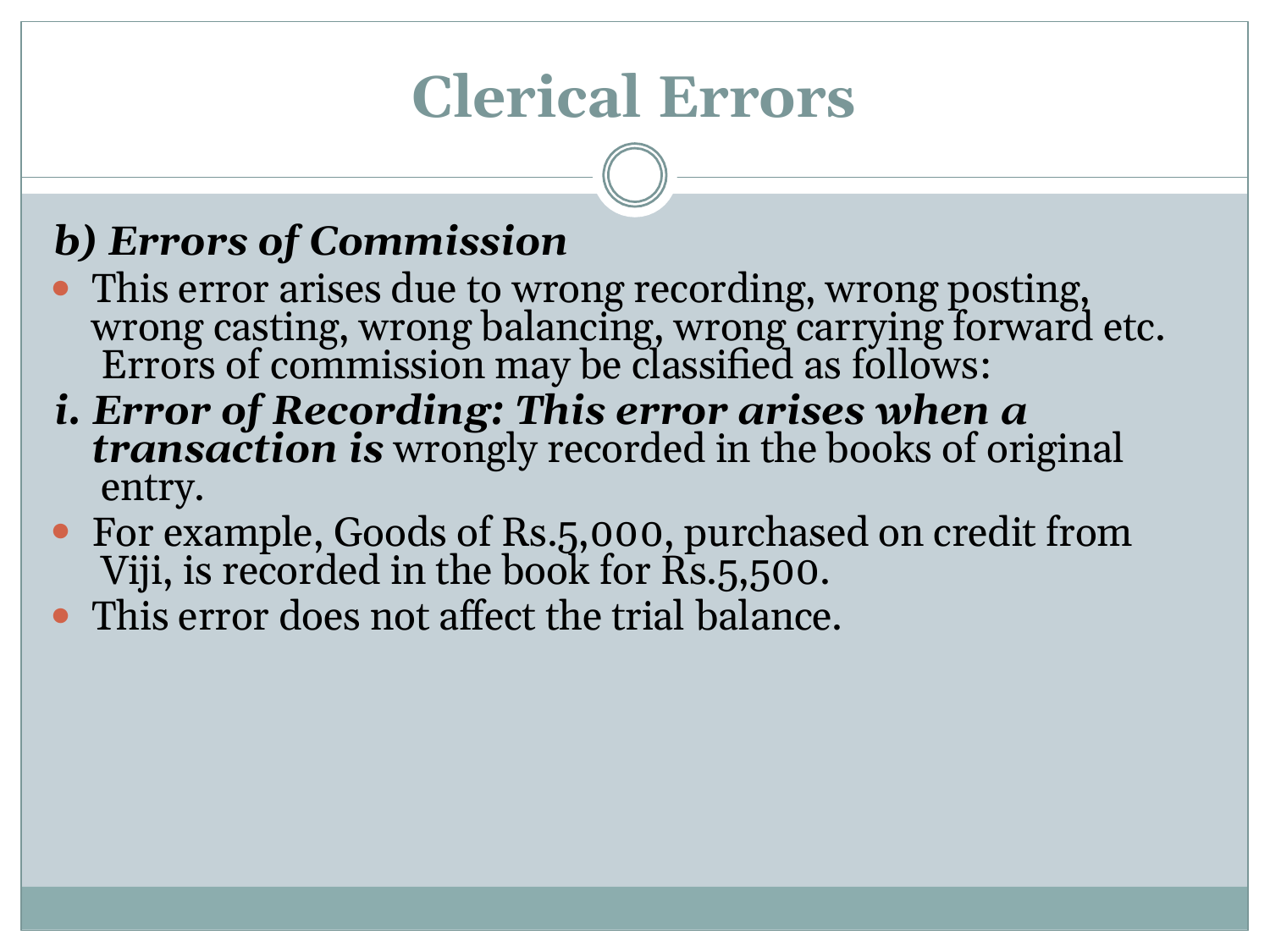

# Clerical Errors
b) Errors of Commission
This error arises due to wrong recording, wrong posting,  wrong casting, wrong balancing, wrong carrying forward etc.  Errors of commission may be classified as follows:
i. Error of Recording: This error arises when a  transaction is wrongly recorded in the books of original  entry.
For example, Goods of Rs.5,000, purchased on credit from  Viji, is recorded in the book for Rs.5,500.
This error does not affect the trial balance.